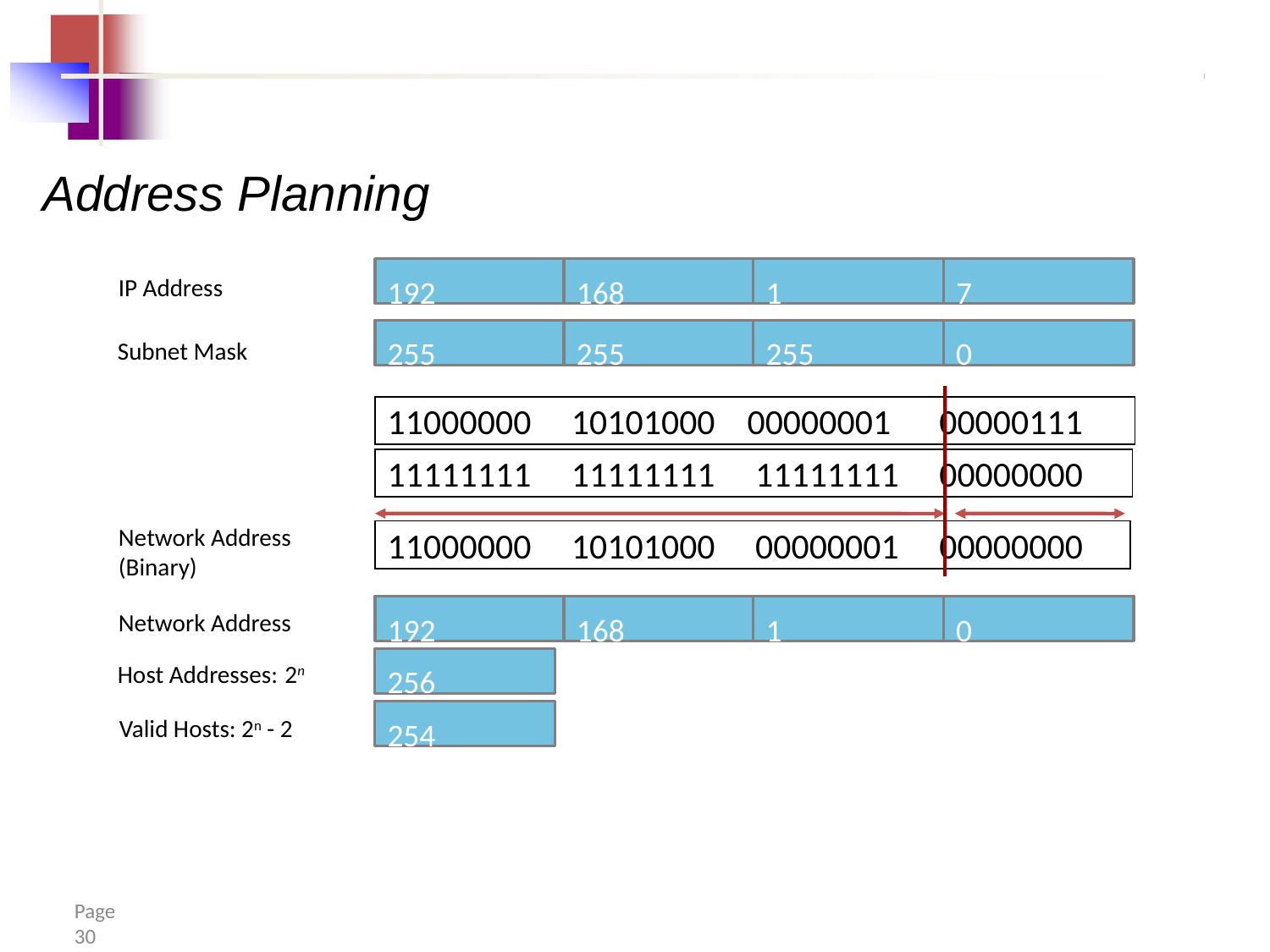

# Address Planning
192
168
1
7
IP Address
255
255
255
0
Subnet Mask

11000000     10101000    00000001      00000111
11111111     11111111     11111111     00000000

Network Address
(Binary)
11000000     10101000     00000001     00000000
192
168
1
0
Network Address
256
Host Addresses: 2n
254
Valid Hosts: 2n - 2
Page 30